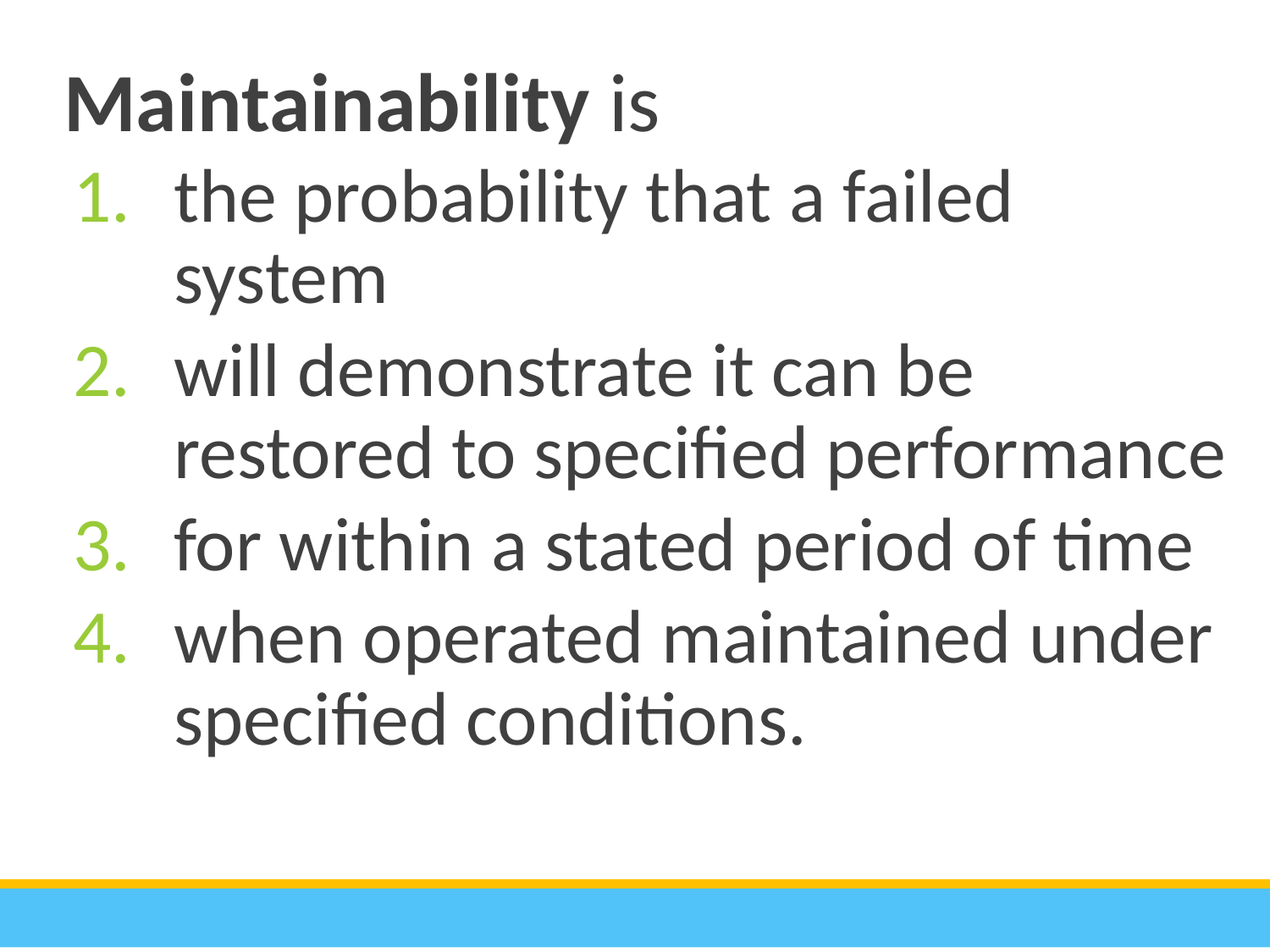

Maintainability is
the probability that a failed system
will demonstrate it can be restored to specified performance
for within a stated period of time
when operated maintained under specified conditions.